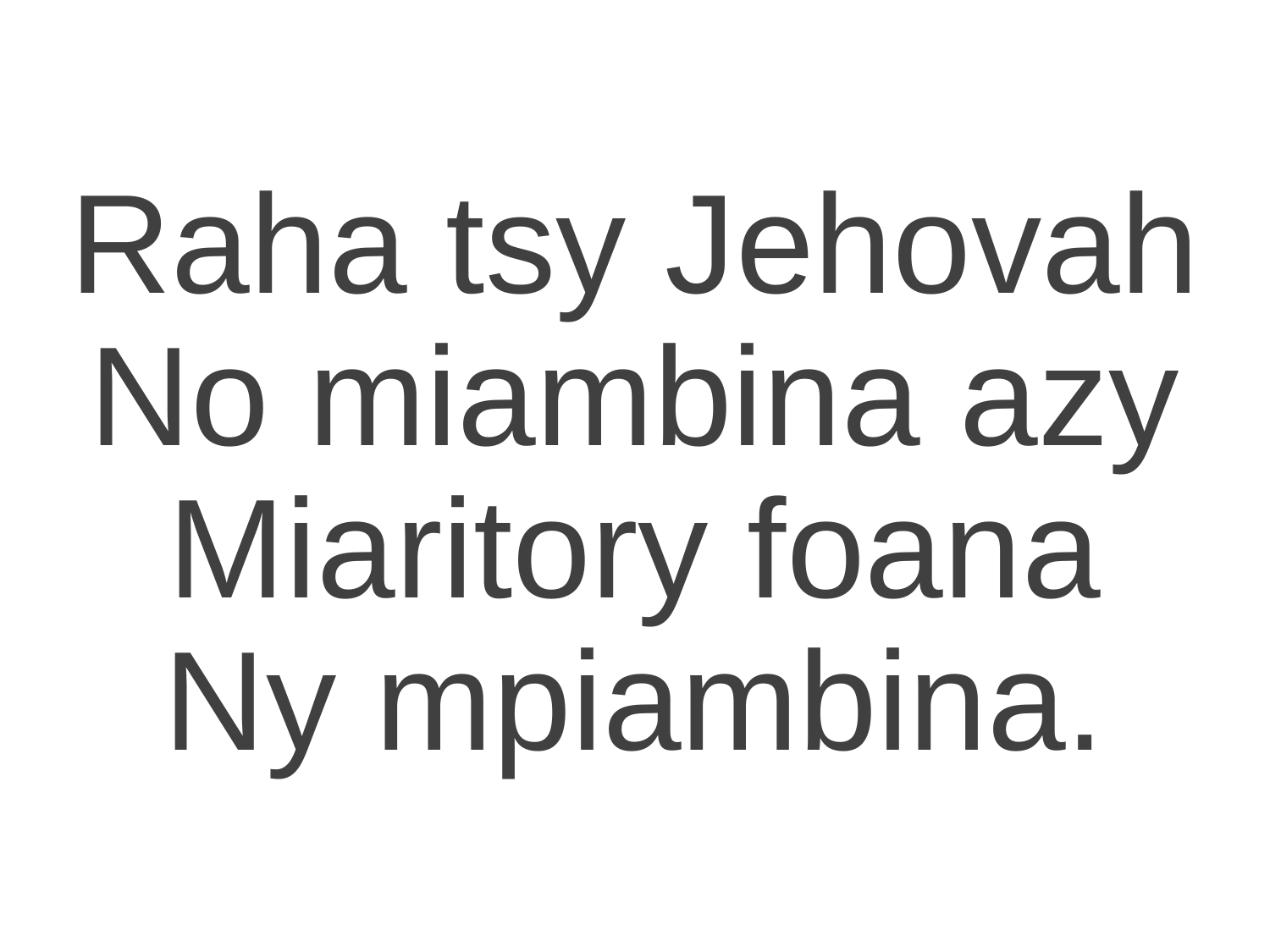

Raha tsy Jehovah
No miambina azy
Miaritory foana
Ny mpiambina.